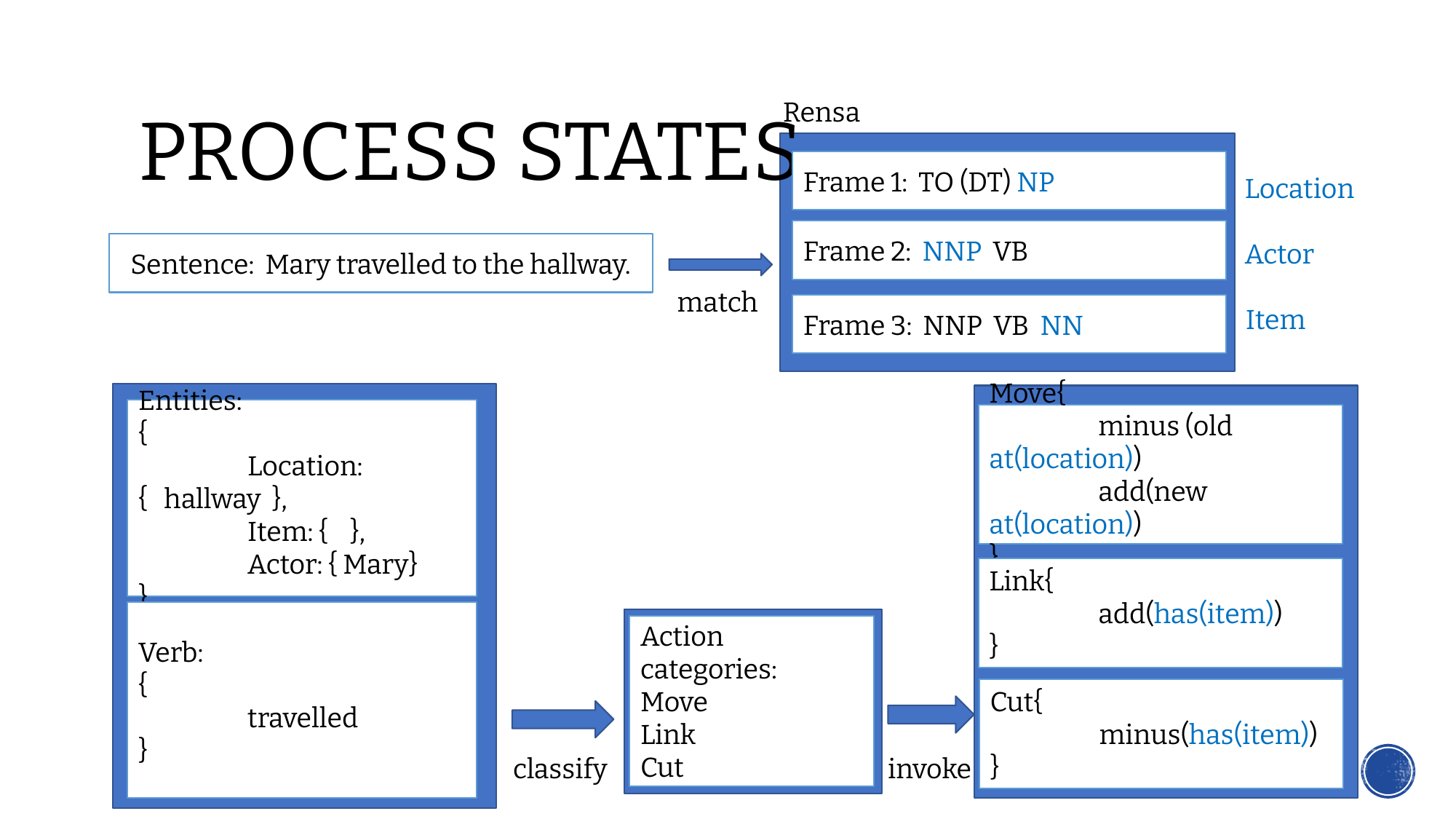

# Process states
Rensa

Frame 1:  TO (DT) NP
Location
Frame 2:  NNP  VB
Actor
Sentence:  Mary travelled to the hallway.

match
Frame 3:  NNP  VB  NN
Item

Entities:
{
	Location:{   hallway  },
	Item: {    },
	Actor: { Mary}
}
Move{
	minus (old at(location))
	add(new at(location))
}
Link{
	add(has(item))
}
Verb:
{
	travelled
}

Action categories:
Move
Link
Cut
Cut{
	minus(has(item))
}

classify
invoke